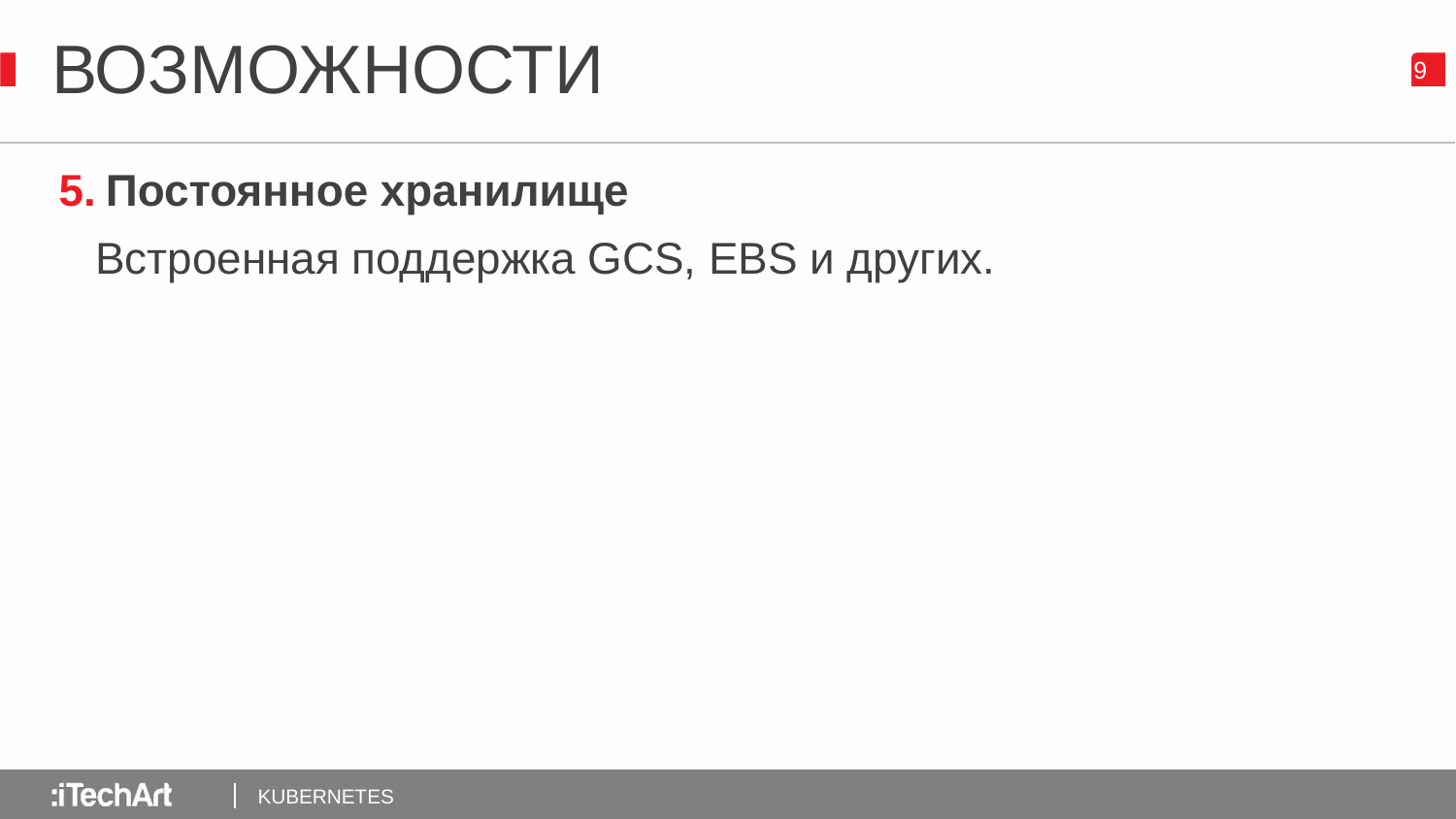

# ВОЗМОЖНОСТИ
9
Постоянное хранилище
Встроенная поддержка GCS, EBS и других.
KUBERNETES